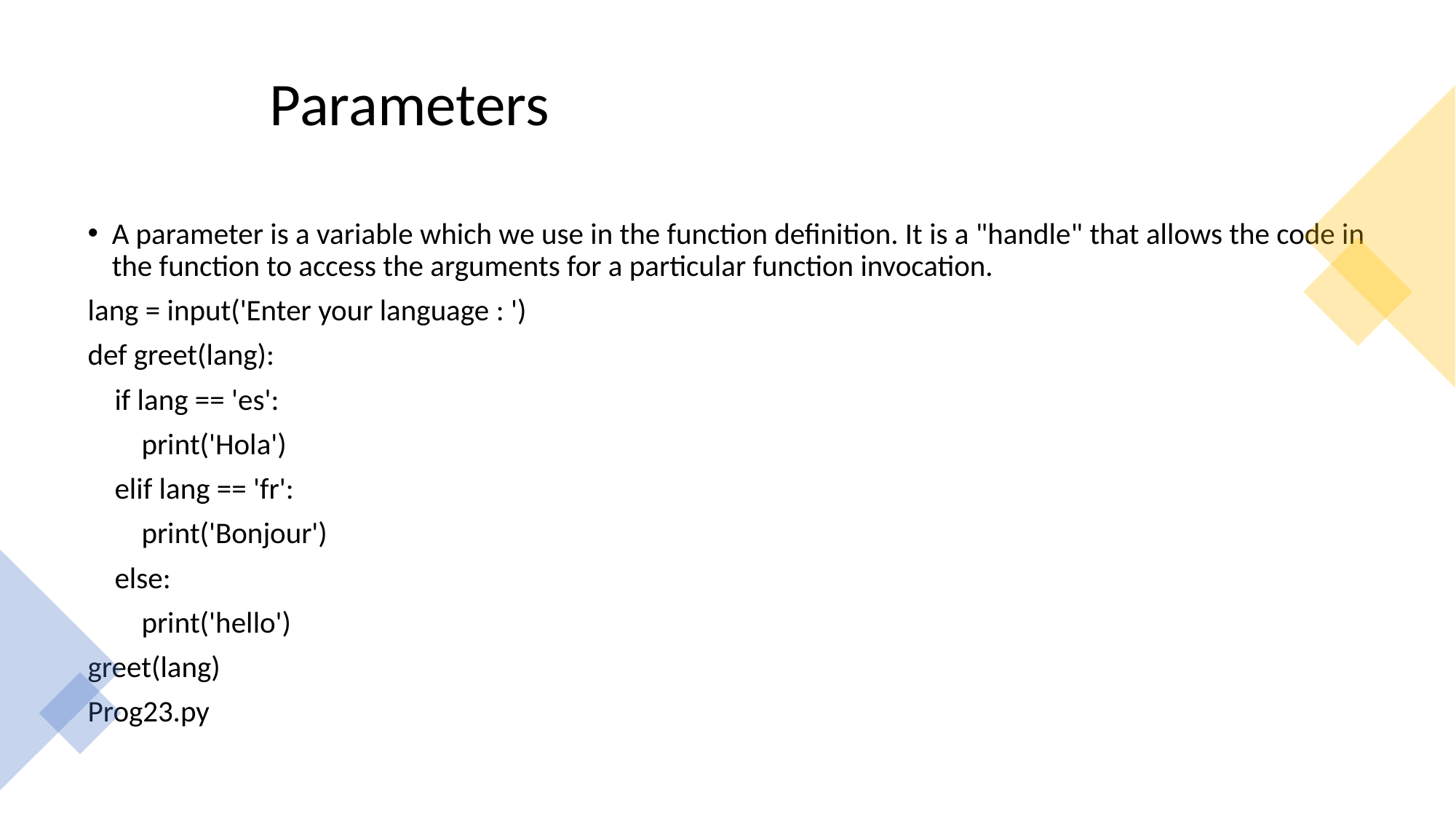

# Parameters

A parameter is a variable which we use in the function definition. It is a "handle" that allows the code in the function to access the arguments for a particular function invocation.
lang = input('Enter your language : ')
def greet(lang):
    if lang == 'es':
        print('Hola')
    elif lang == 'fr':
        print('Bonjour')
    else:
        print('hello')
greet(lang)
Prog23.py